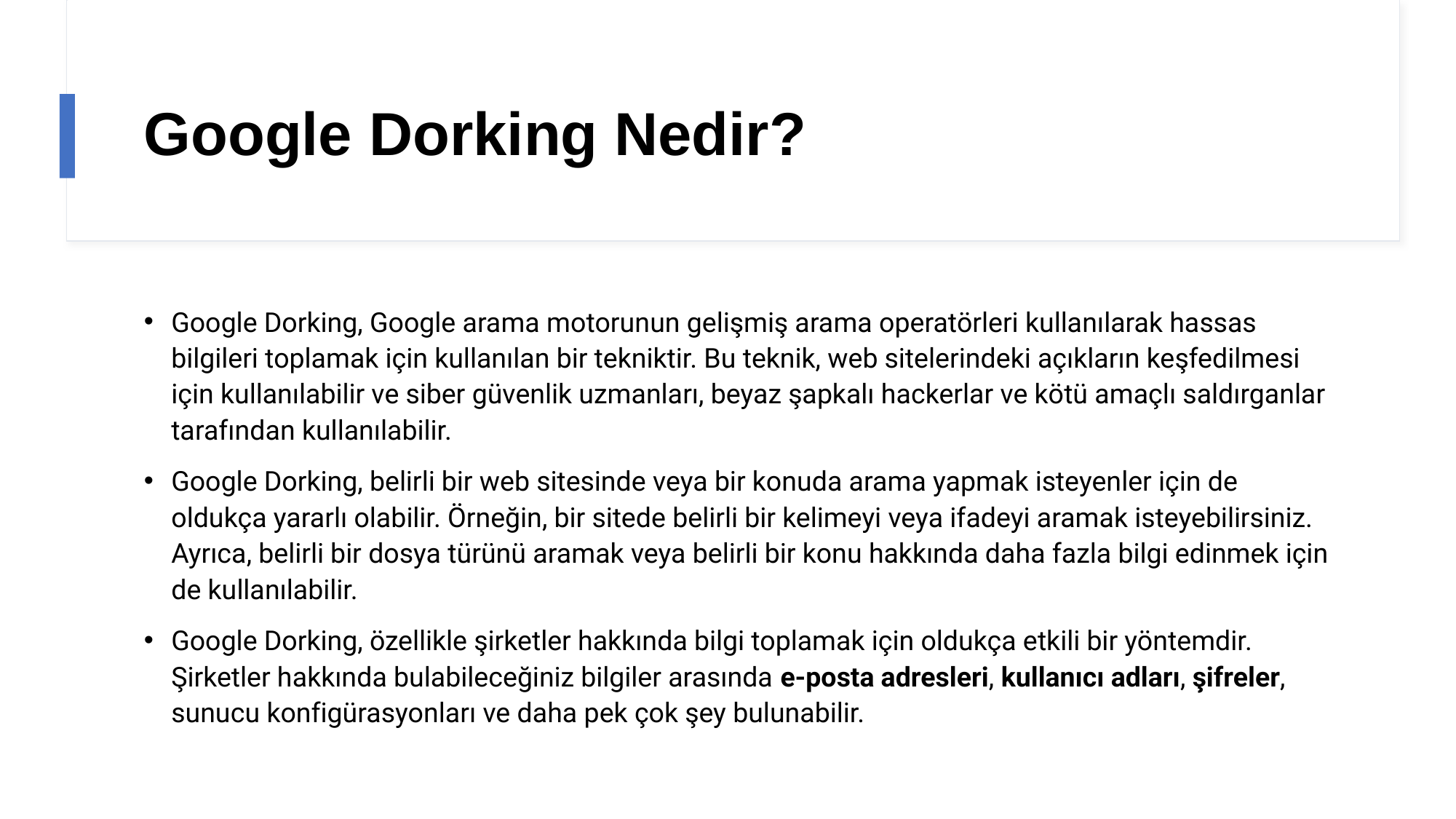

# Google Dorking Nedir?
Google Dorking, Google arama motorunun gelişmiş arama operatörleri kullanılarak hassas bilgileri toplamak için kullanılan bir tekniktir. Bu teknik, web sitelerindeki açıkların keşfedilmesi için kullanılabilir ve siber güvenlik uzmanları, beyaz şapkalı hackerlar ve kötü amaçlı saldırganlar tarafından kullanılabilir.
Google Dorking, belirli bir web sitesinde veya bir konuda arama yapmak isteyenler için de oldukça yararlı olabilir. Örneğin, bir sitede belirli bir kelimeyi veya ifadeyi aramak isteyebilirsiniz. Ayrıca, belirli bir dosya türünü aramak veya belirli bir konu hakkında daha fazla bilgi edinmek için de kullanılabilir.
Google Dorking, özellikle şirketler hakkında bilgi toplamak için oldukça etkili bir yöntemdir. Şirketler hakkında bulabileceğiniz bilgiler arasında e-posta adresleri, kullanıcı adları, şifreler, sunucu konfigürasyonları ve daha pek çok şey bulunabilir.